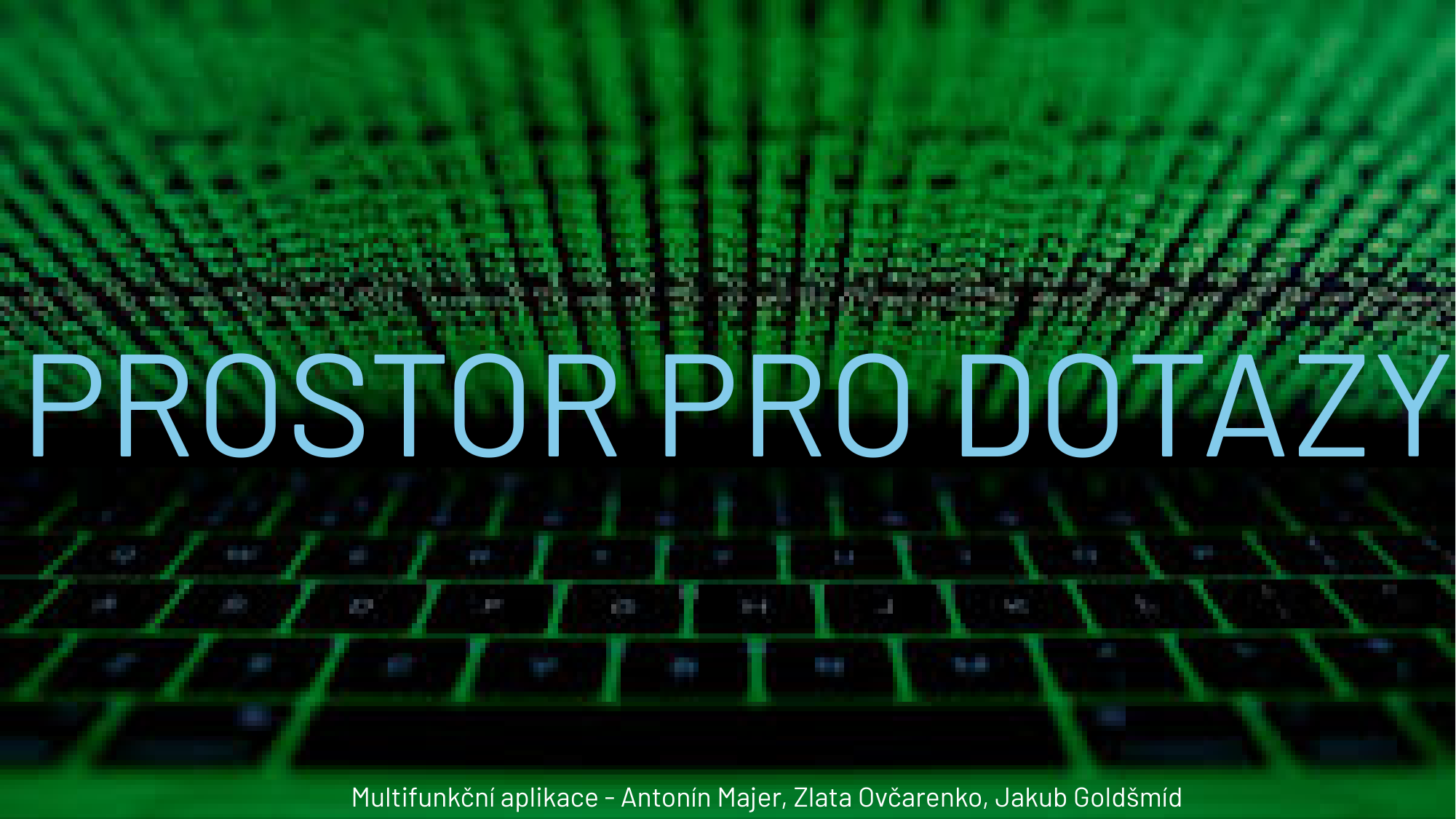

# PROSTOR PRO DOTAZY

Multifunkční aplikace - Antonín Majer, Zlata Ovčarenko, Jakub Goldšmíd